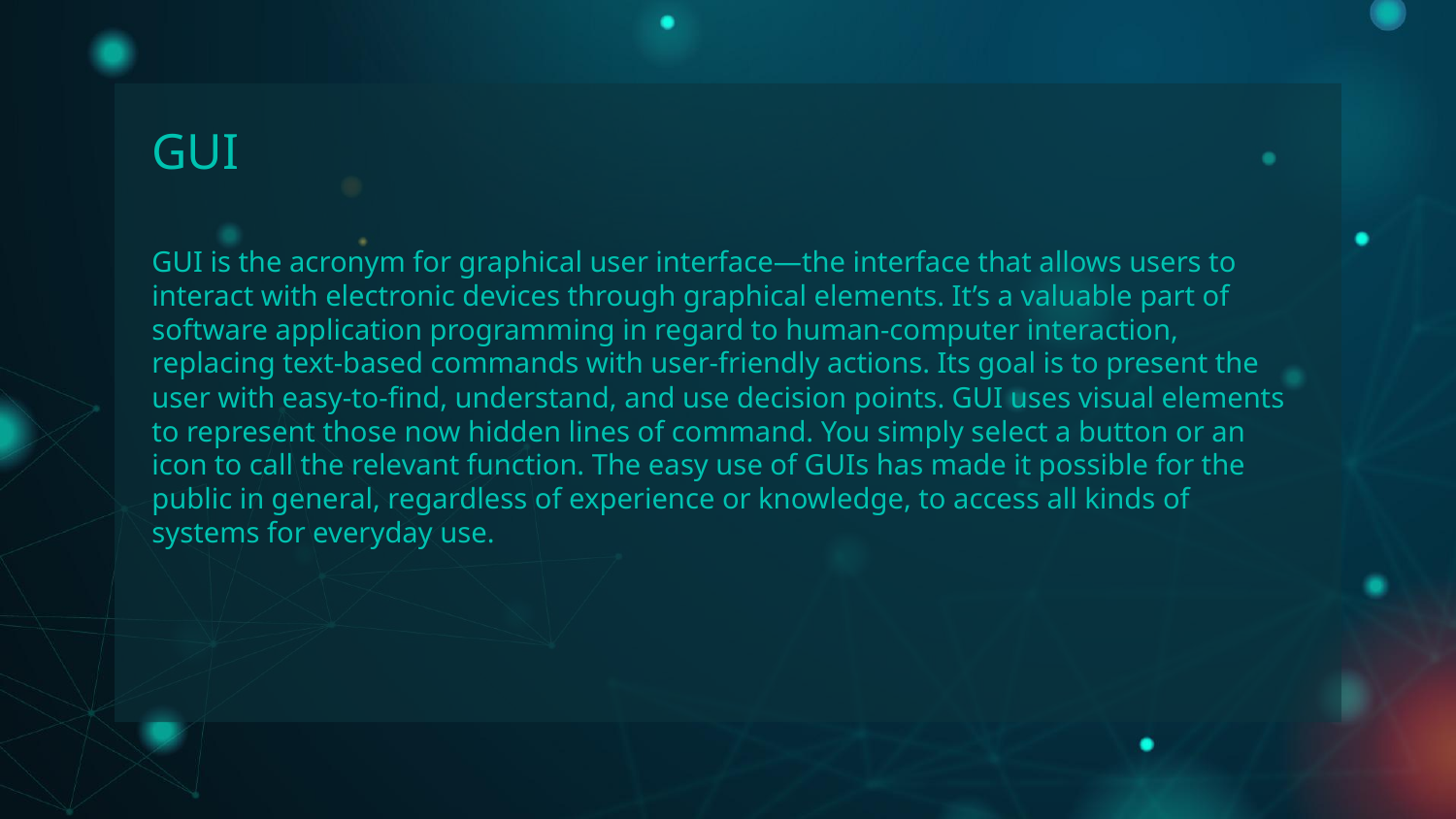

GUI
GUI is the acronym for graphical user interface—the interface that allows users to interact with electronic devices through graphical elements. It’s a valuable part of software application programming in regard to human-computer interaction, replacing text-based commands with user-friendly actions. Its goal is to present the user with easy-to-find, understand, and use decision points. GUI uses visual elements to represent those now hidden lines of command. You simply select a button or an icon to call the relevant function. The easy use of GUIs has made it possible for the public in general, regardless of experience or knowledge, to access all kinds of systems for everyday use.